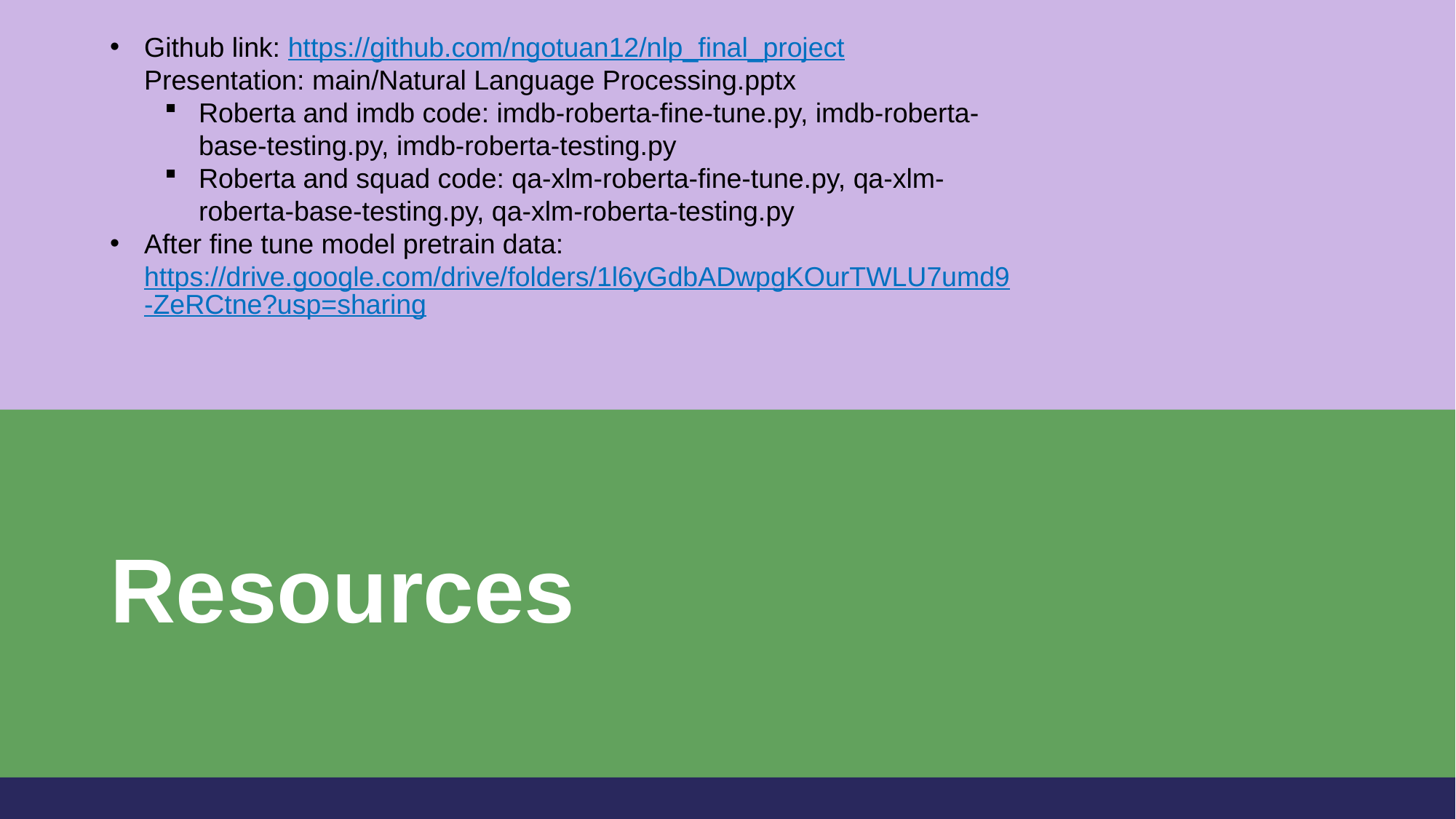

Github link: https://github.com/ngotuan12/nlp_final_project
Presentation: main/Natural Language Processing.pptx
Roberta and imdb code: imdb-roberta-fine-tune.py, imdb-roberta-base-testing.py, imdb-roberta-testing.py
Roberta and squad code: qa-xlm-roberta-fine-tune.py, qa-xlm-roberta-base-testing.py, qa-xlm-roberta-testing.py
After fine tune model pretrain data: https://drive.google.com/drive/folders/1l6yGdbADwpgKOurTWLU7umd9-ZeRCtne?usp=sharing

# Resources